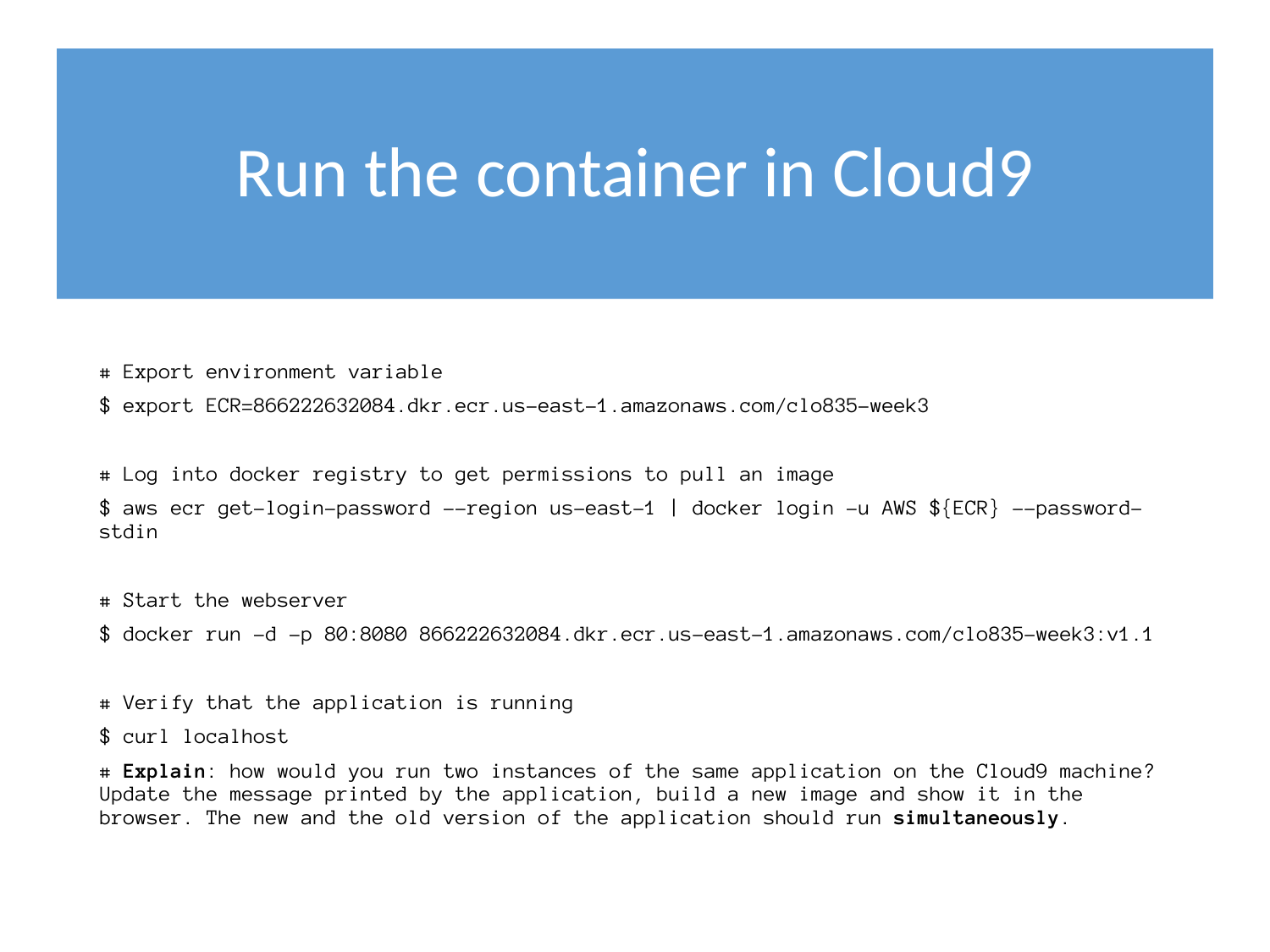

# Run the container in Cloud9
# Export environment variable
$ export ECR=866222632084.dkr.ecr.us-east-1.amazonaws.com/clo835-week3

# Log into docker registry to get permissions to pull an image
$ aws ecr get-login-password --region us-east-1 | docker login -u AWS ${ECR} --password-stdin

# Start the webserver
$ docker run -d -p 80:8080 866222632084.dkr.ecr.us-east-1.amazonaws.com/clo835-week3:v1.1

# Verify that the application is running
$ curl localhost
# Explain: how would you run two instances of the same application on the Cloud9 machine? Update the message printed by the application, build a new image and show it in the browser. The new and the old version of the application should run simultaneously.